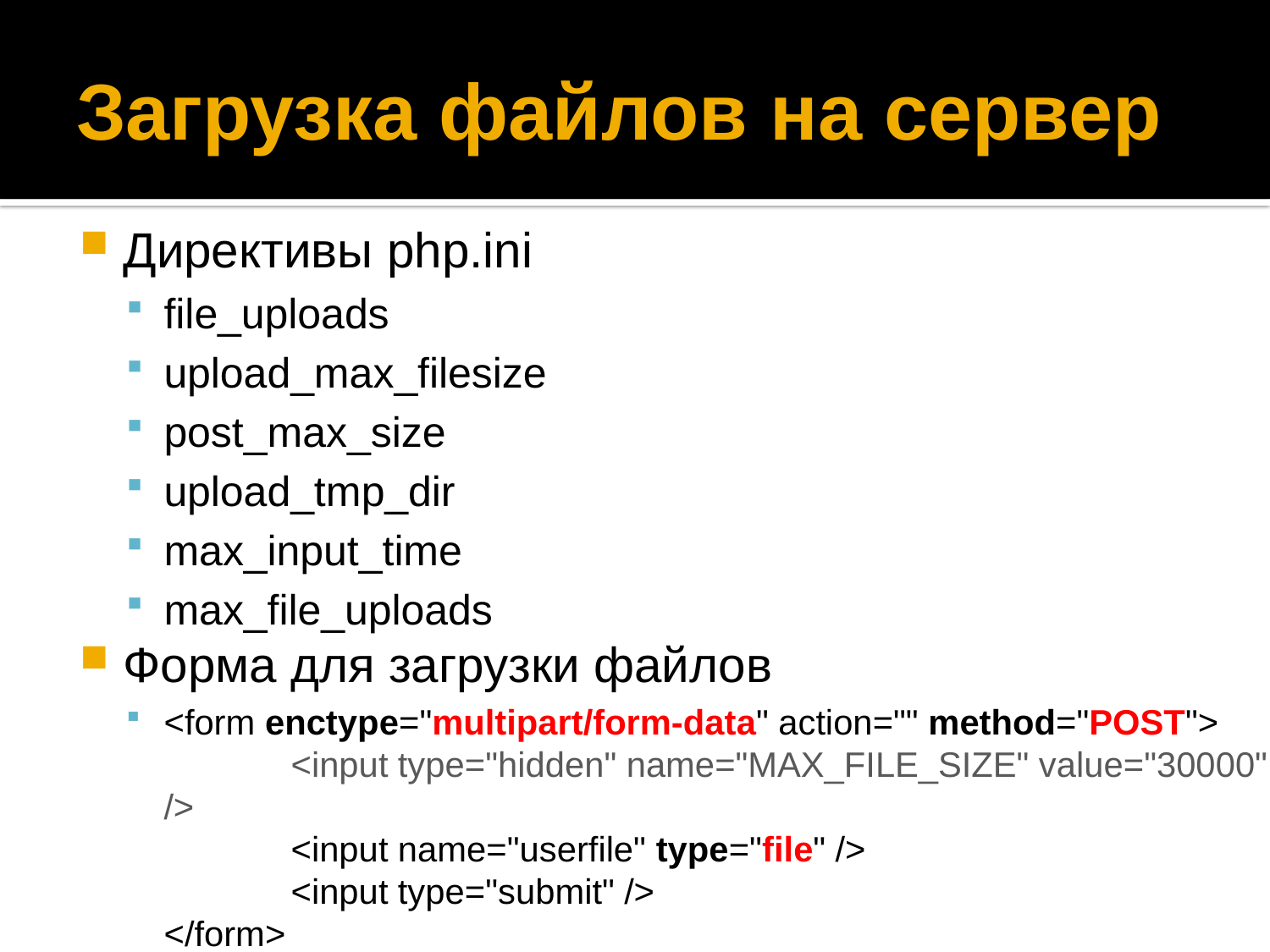

# Загрузка файлов на сервер
Директивы php.ini
file_uploads
upload_max_filesize
post_max_size
upload_tmp_dir
max_input_time
max_file_uploads
Форма для загрузки файлов
<form enctype="multipart/form-data" action="" method="POST">
	<input type="hidden" name="MAX_FILE_SIZE" value="30000" />
	<input name="userfile" type="file" />
	<input type="submit" />
</form>